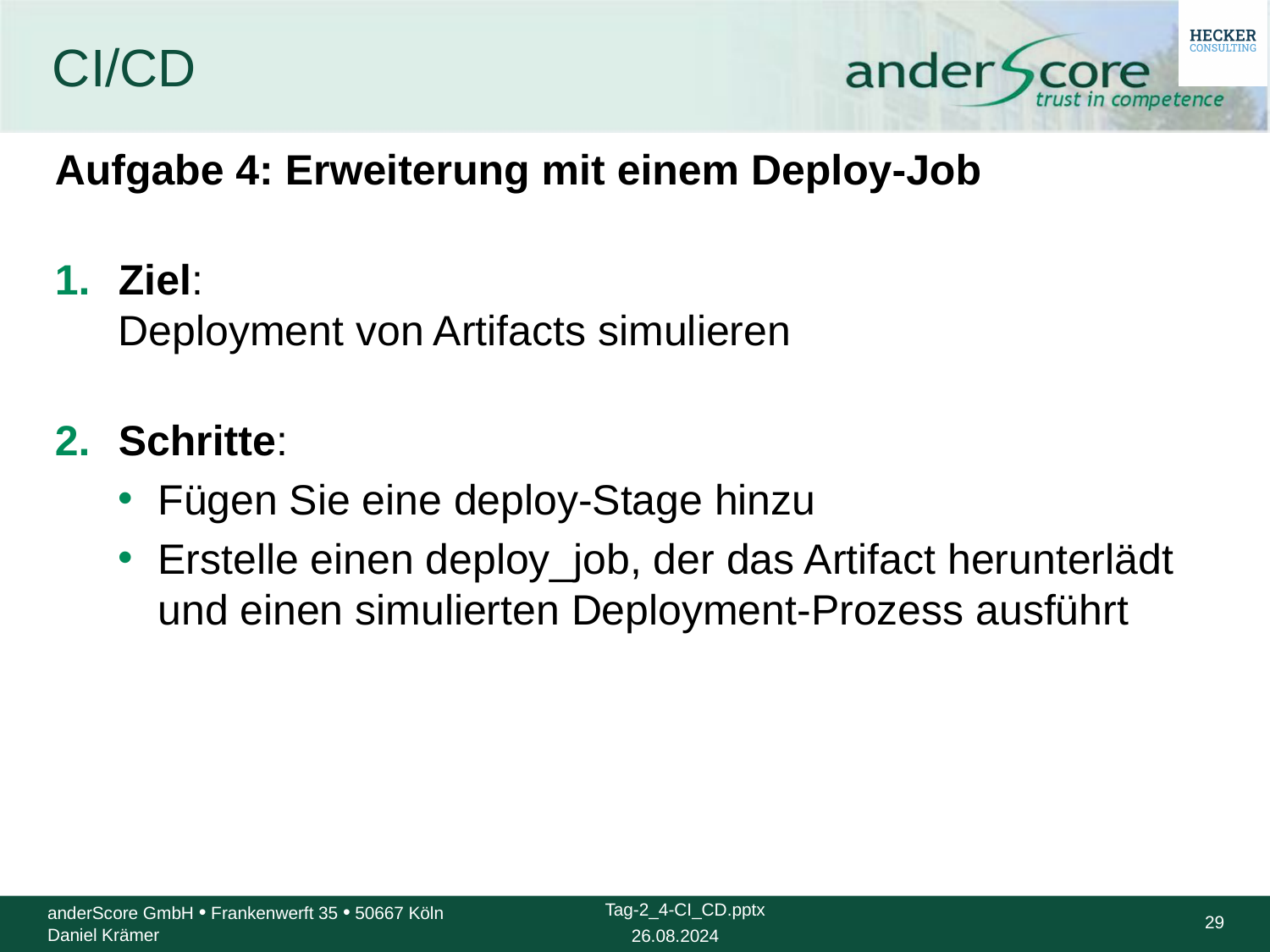

# CI/CD
Aufgabe 4: Erweiterung mit einem Deploy-Job
Ziel:
Deployment von Artifacts simulieren
Schritte:
Fügen Sie eine deploy-Stage hinzu
Erstelle einen deploy_job, der das Artifact herunterlädt und einen simulierten Deployment-Prozess ausführt